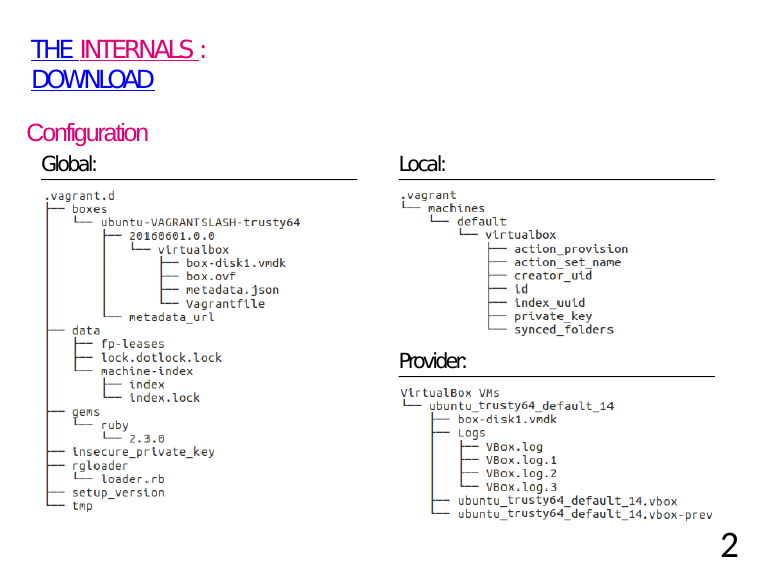

THE INTERNALS : DOWNLOAD
Configuration
Global:
Local:

Provider:

27